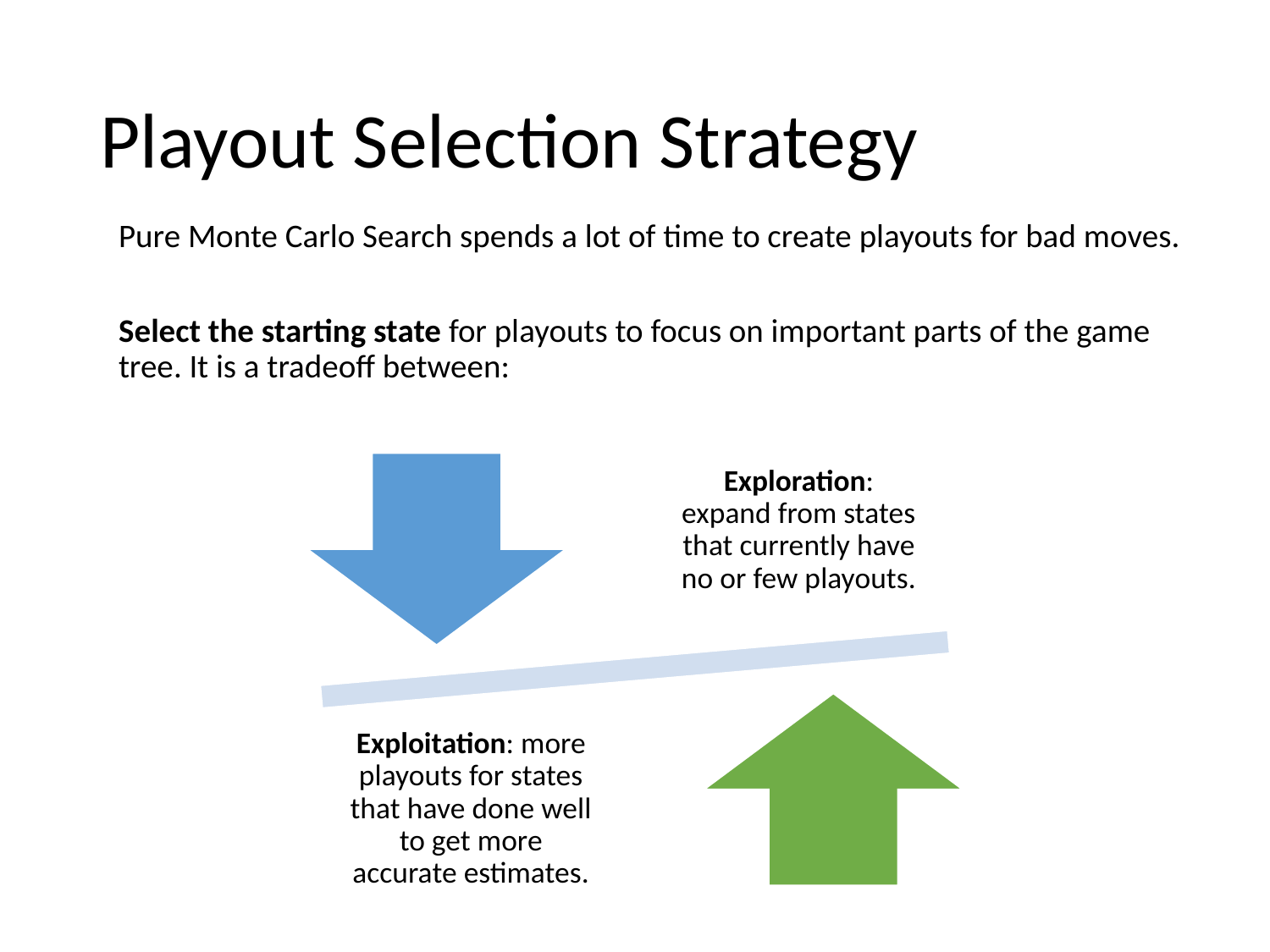

# Playout Selection Strategy
Pure Monte Carlo Search spends a lot of time to create playouts for bad moves.

Select the starting state for playouts to focus on important parts of the game tree. It is a tradeoff between:
Exploration: expand from states that currently have no or few playouts.
Exploitation: more playouts for states that have done well to get more accurate estimates.